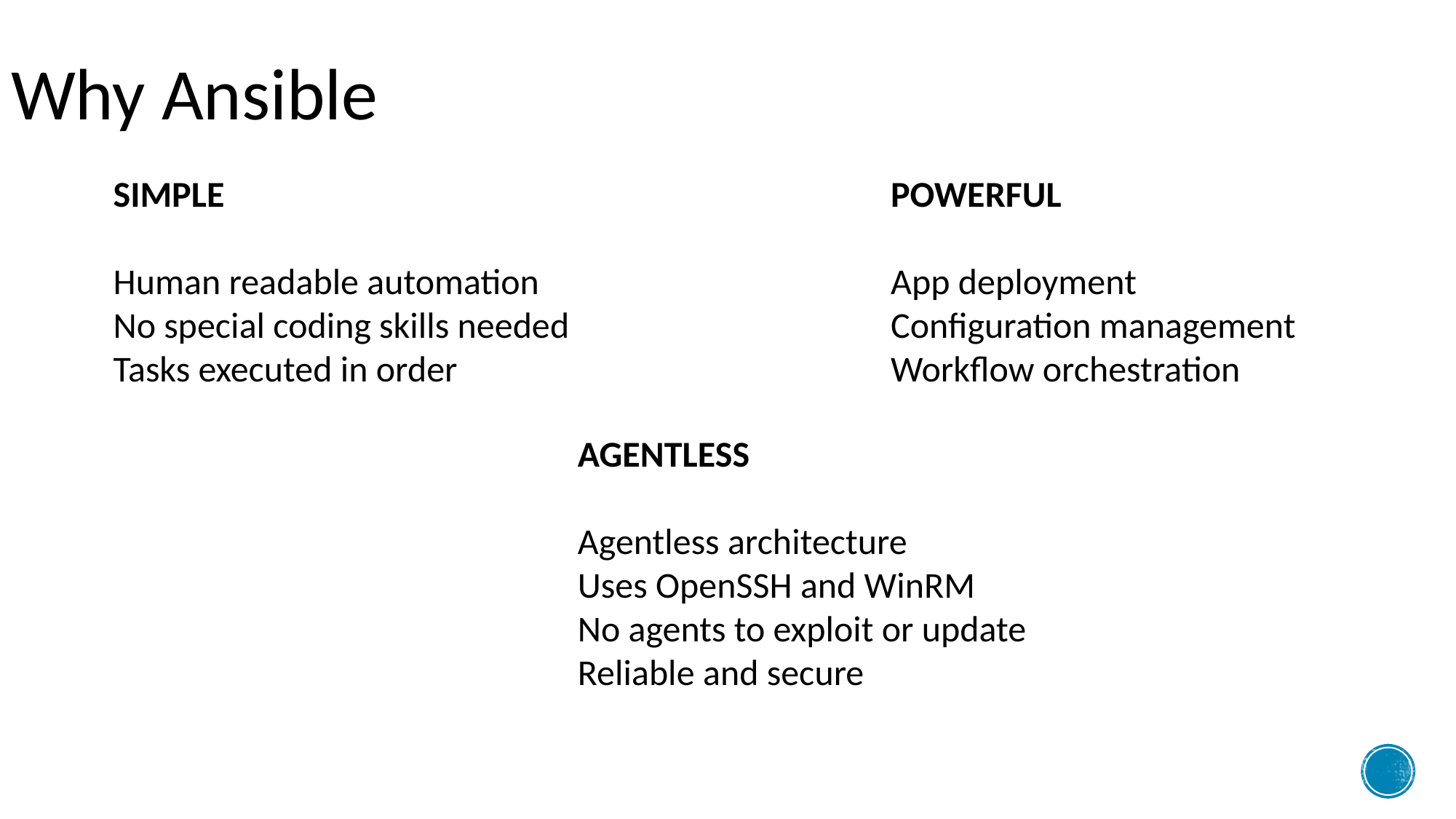

# Why Ansible

SIMPLE

Human readable automation
No special coding skills needed
Tasks executed in order

POWERFUL

App deployment
Configuration management
Workflow orchestration

AGENTLESS

Agentless architecture
Uses OpenSSH and WinRM
No agents to exploit or update
Reliable and secure